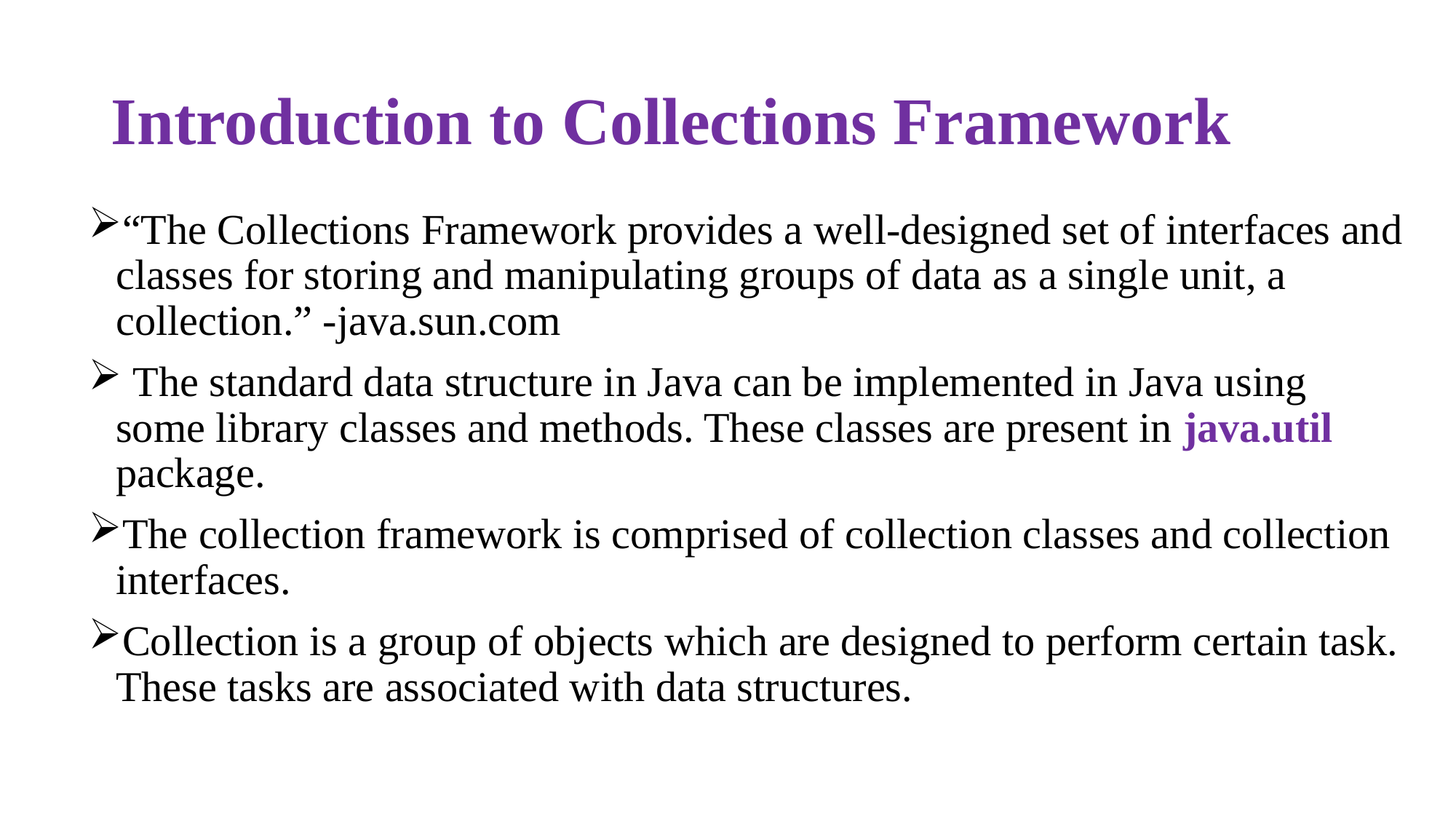

# Introduction to Collections Framework
“The Collections Framework provides a well-designed set of interfaces and classes for storing and manipulating groups of data as a single unit, a collection.” -java.sun.com
 The standard data structure in Java can be implemented in Java using some library classes and methods. These classes are present in java.util package.
The collection framework is comprised of collection classes and collection interfaces.
Collection is a group of objects which are designed to perform certain task. These tasks are associated with data structures.